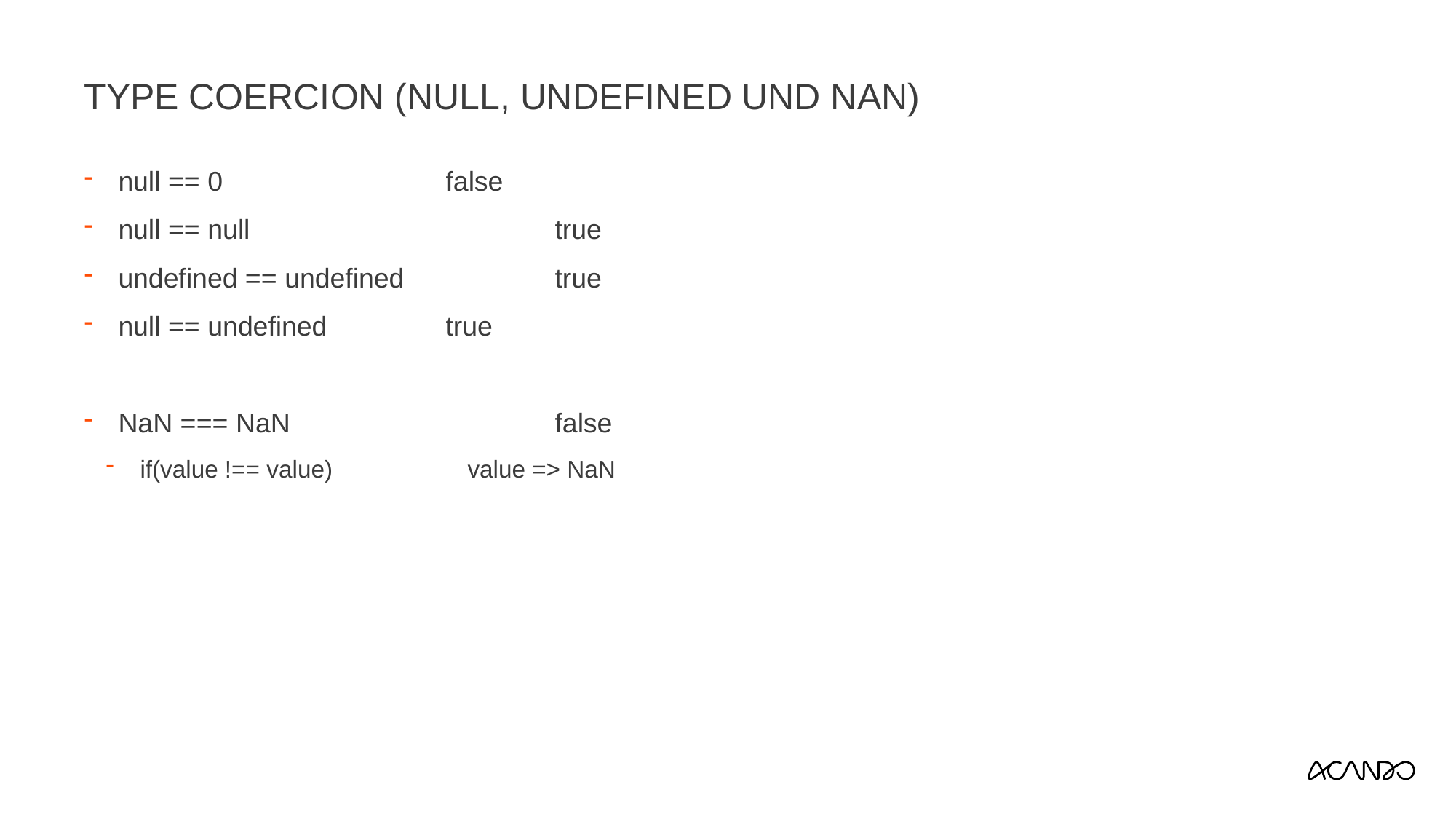

# Type Coercion (null, undefined und NAN)
null == 0			false
null == null			true
undefined == undefined		true
null == undefined		true

NaN === NaN			false
if(value !== value)		value => NaN